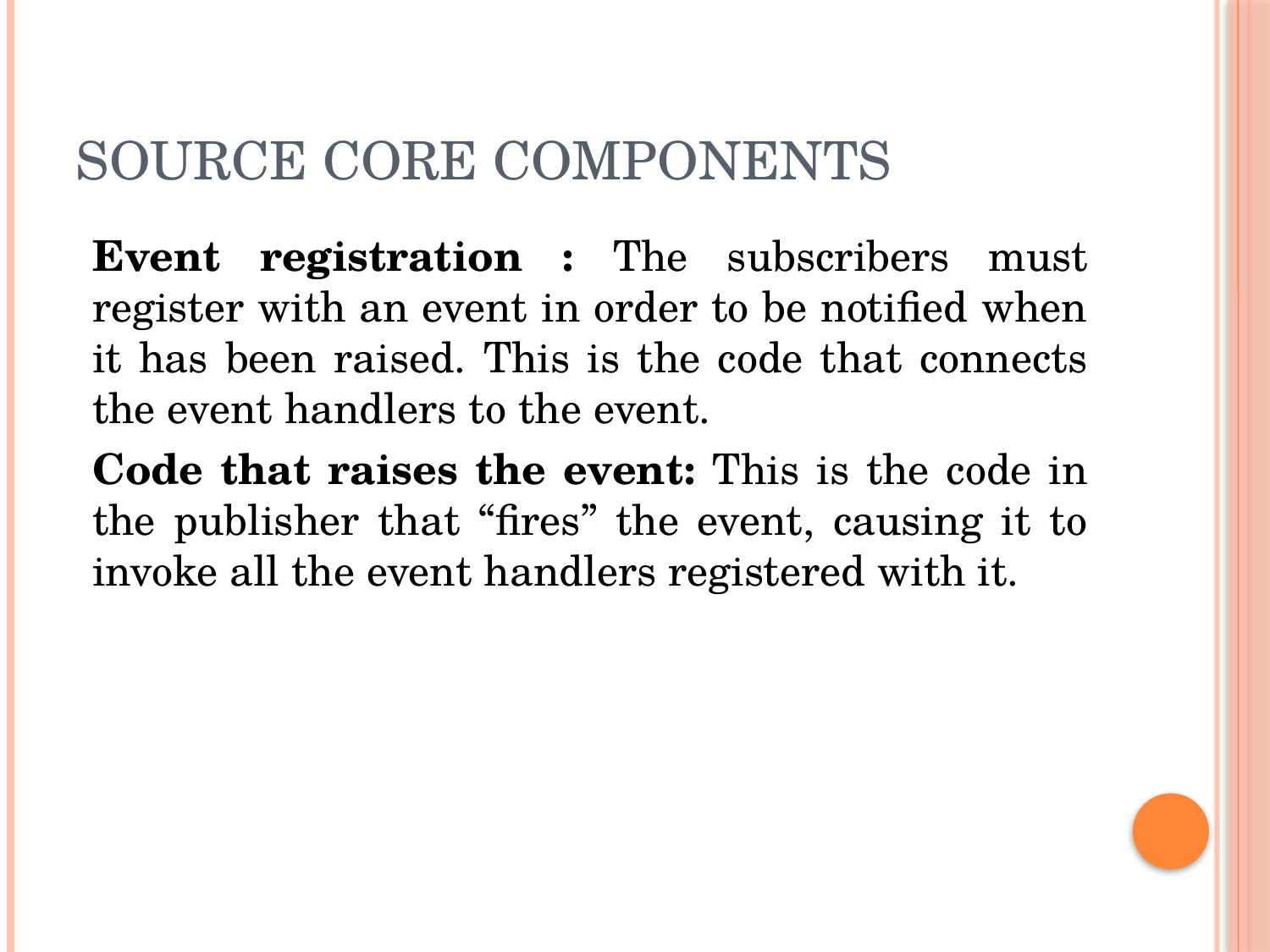

# Source Core Components
Event registration : The subscribers must register with an event in order to be notified when it has been raised. This is the code that connects the event handlers to the event.
Code that raises the event: This is the code in the publisher that “fires” the event, causing it to invoke all the event handlers registered with it.